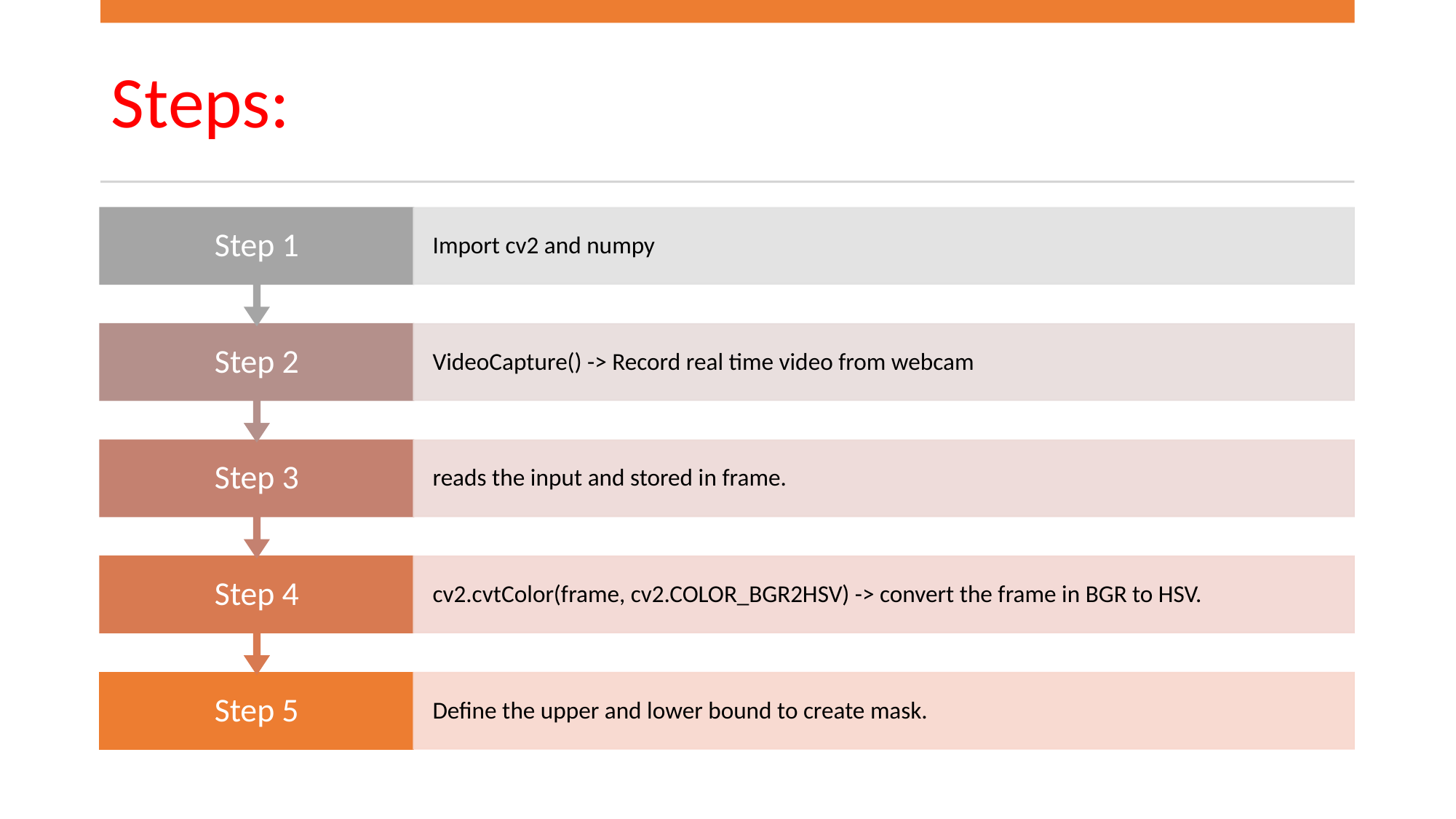

# Steps:

Step 5
Define the upper and lower bound to create mask.
Step 4
cv2.cvtColor(frame, cv2.COLOR_BGR2HSV) -> convert the frame in BGR to HSV.
Step 3
reads the input and stored in frame.
Step 2
VideoCapture() -> Record real time video from webcam
Step 1
Import cv2 and numpy